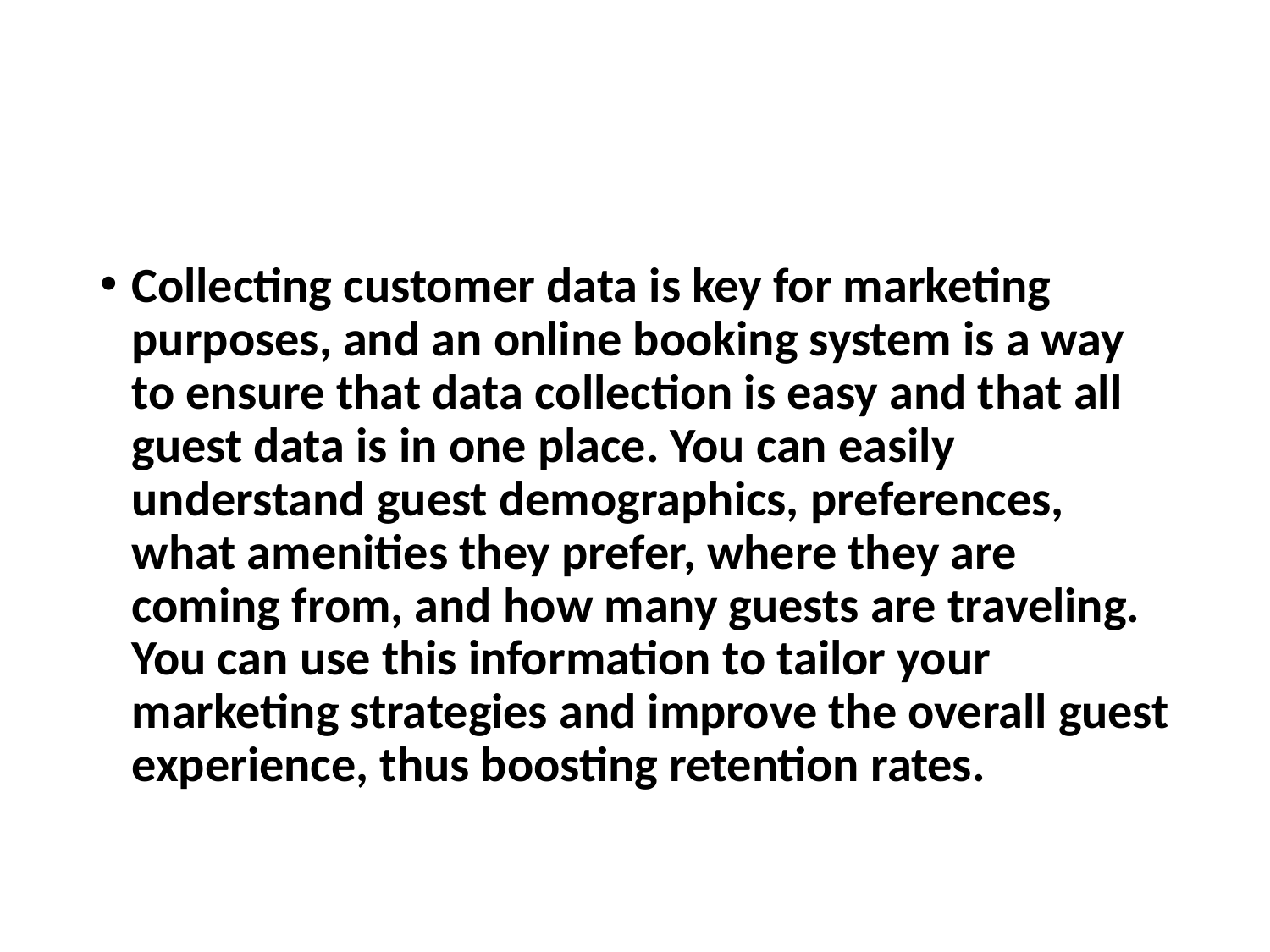

#
Collecting customer data is key for marketing purposes, and an online booking system is a way to ensure that data collection is easy and that all guest data is in one place. You can easily understand guest demographics, preferences, what amenities they prefer, where they are coming from, and how many guests are traveling. You can use this information to tailor your marketing strategies and improve the overall guest experience, thus boosting retention rates.